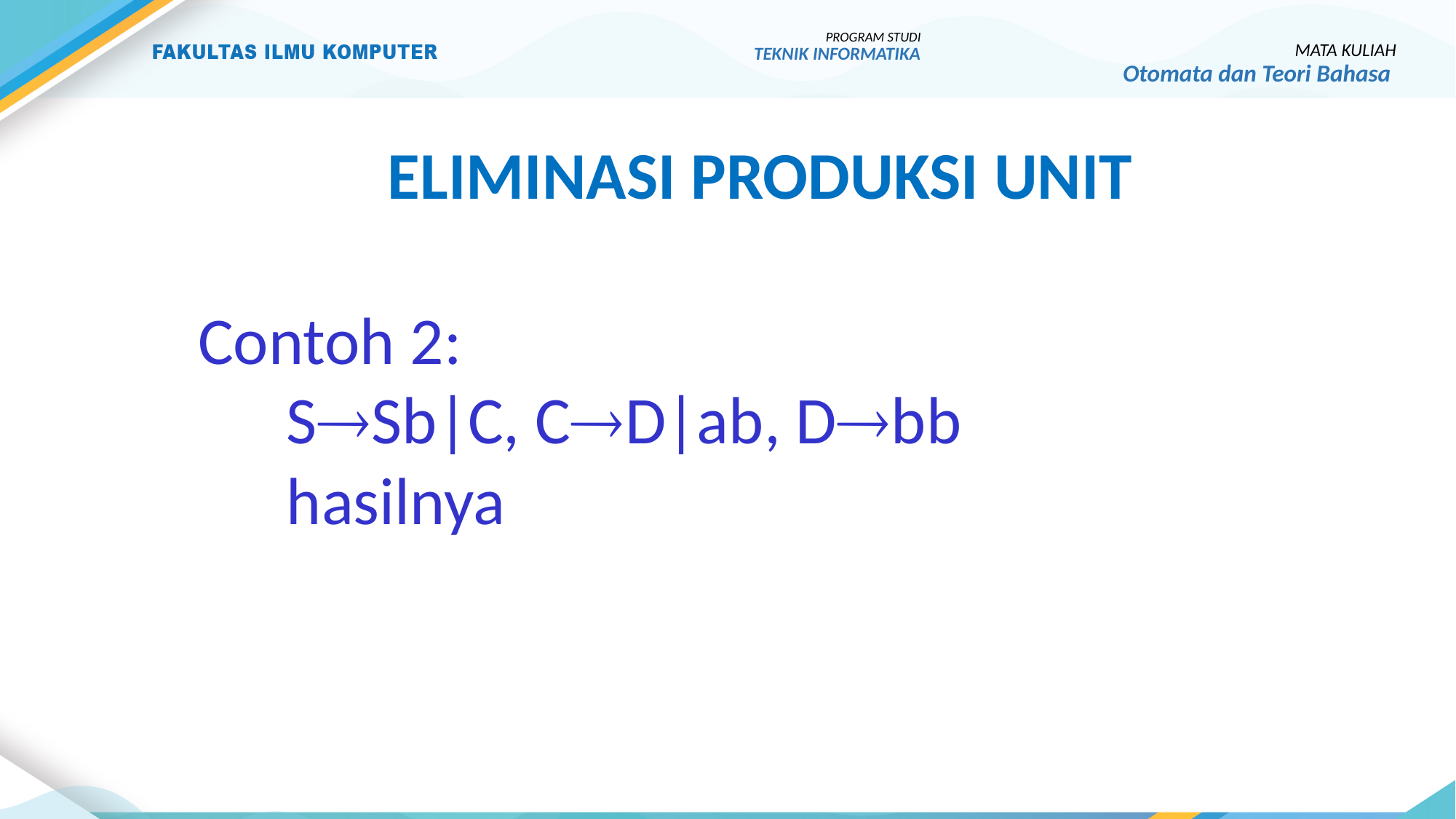

PROGRAM STUDI
TEKNIK INFORMATIKA
MATA KULIAH
Otomata dan Teori Bahasa
Eliminasi produksi unit
Contoh 2:
	S→Sb|C, C→D|ab, D→bb
	hasilnya